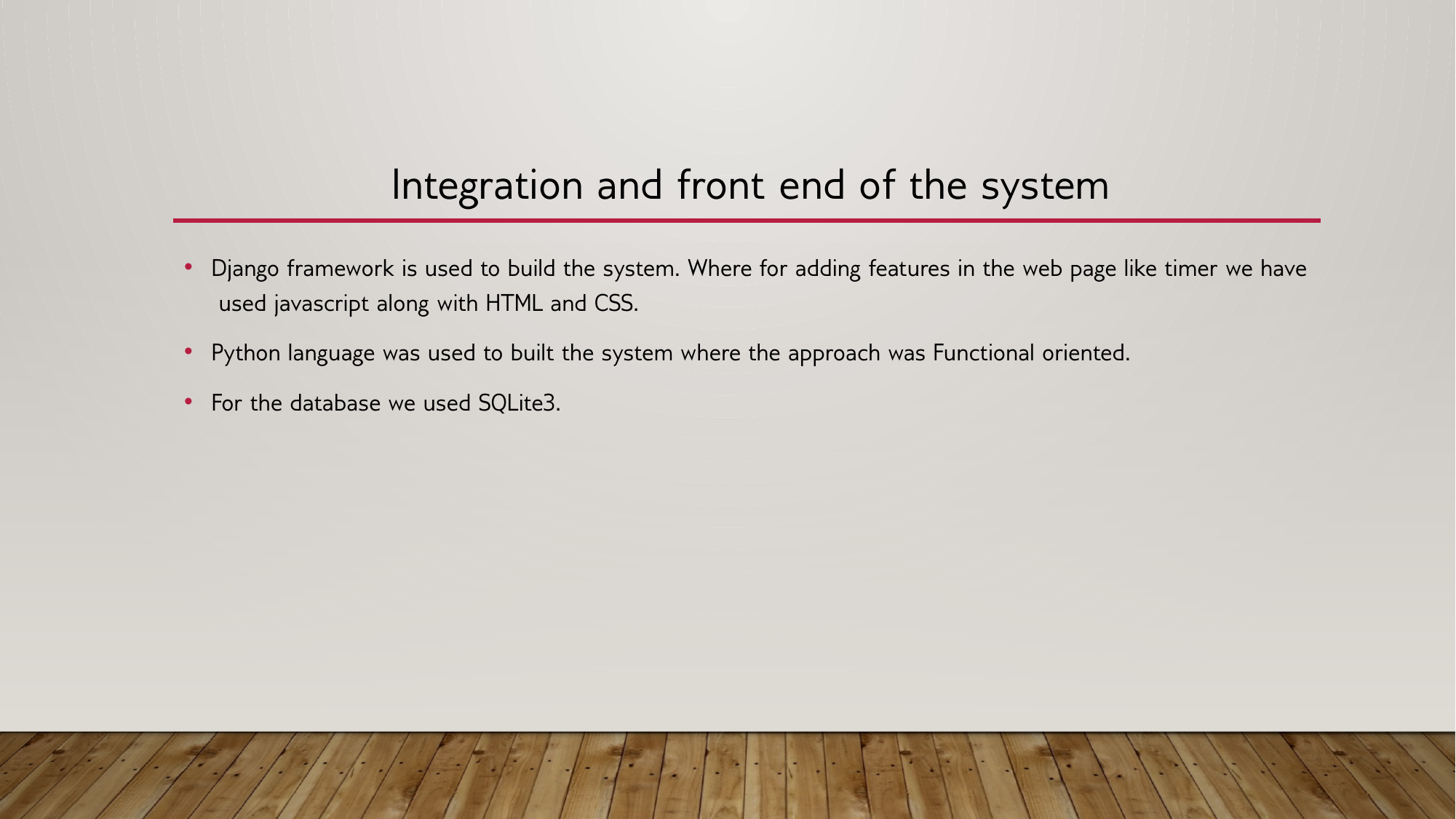

# Integration and front end of the system
Django framework is used to build the system. Where for adding features in the web page like timer we have  used javascript along with HTML and CSS.
Python language was used to built the system where the approach was Functional oriented.
For the database we used SQLite3.